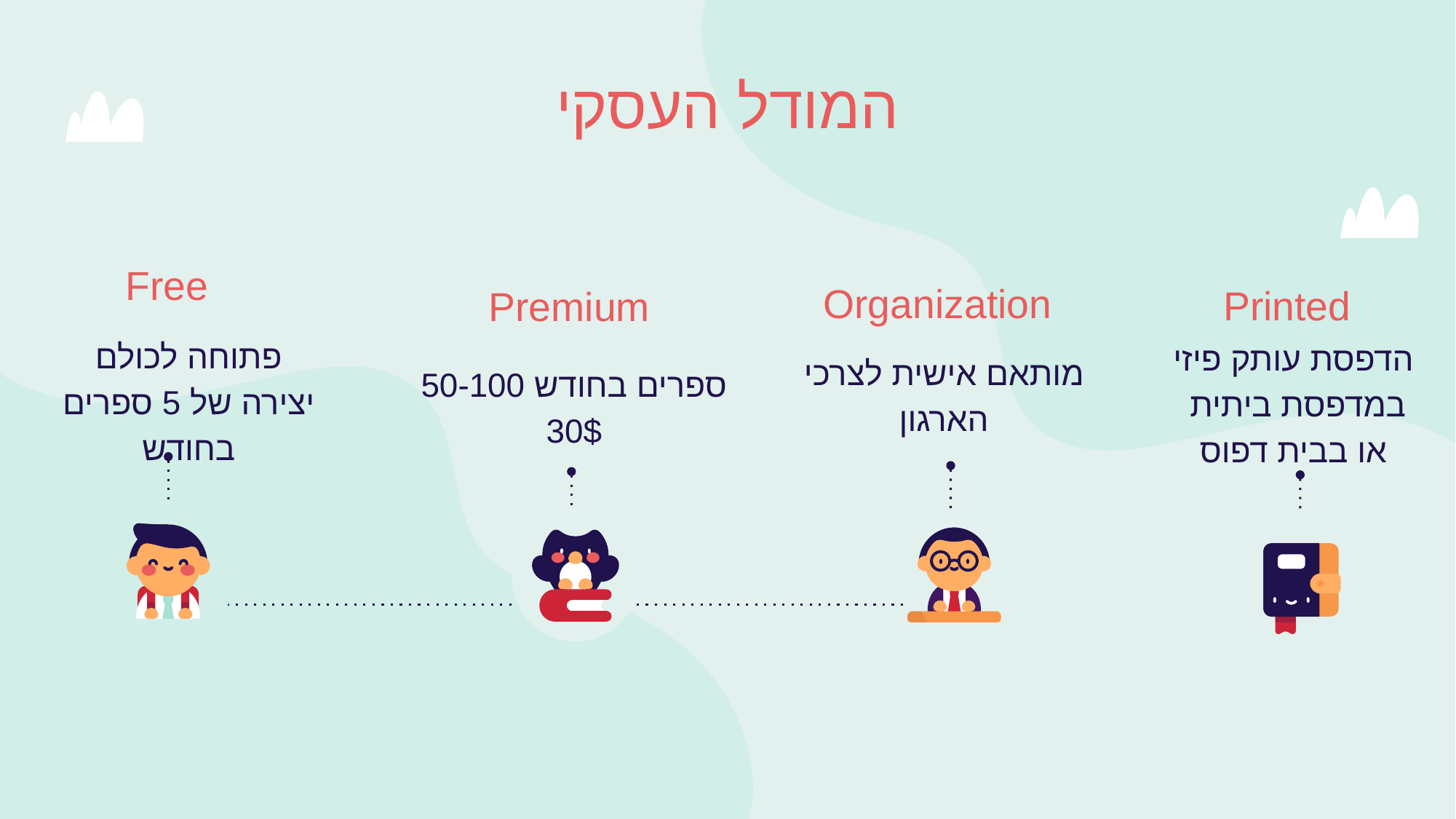

# המודל העסקי
Free
פתוחה לכולם
יצירה של 5 ספרים בחודש

Organization
מותאם אישית לצרכי הארגון

Printed
Premium
50-100 ספרים בחודש
30$

הדפסת עותק פיזי
במדפסת ביתית
או בבית דפוס